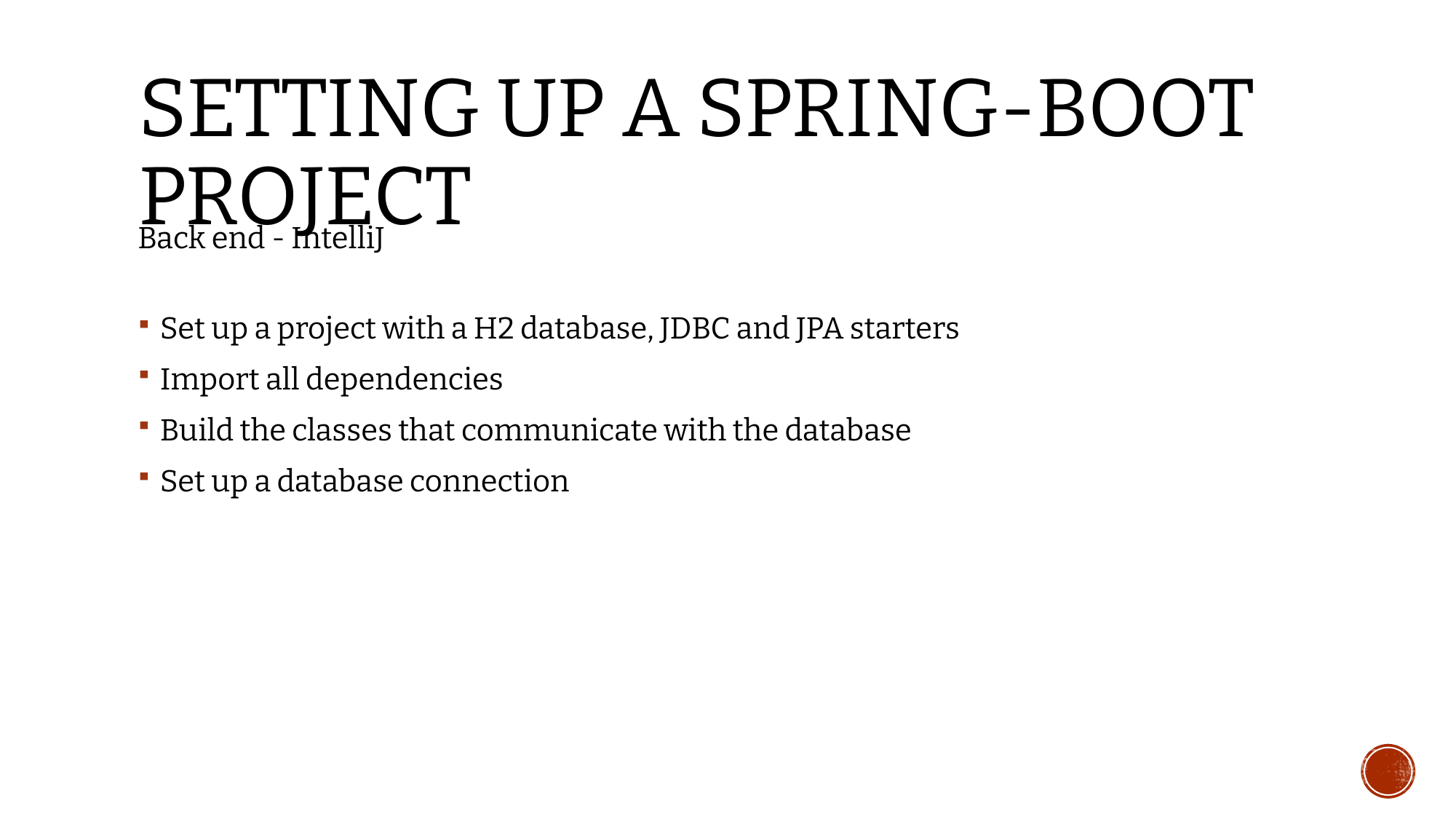

# Setting up a spring-boot project
Back end - IntelliJ
Set up a project with a H2 database, JDBC and JPA starters
Import all dependencies
Build the classes that communicate with the database
Set up a database connection